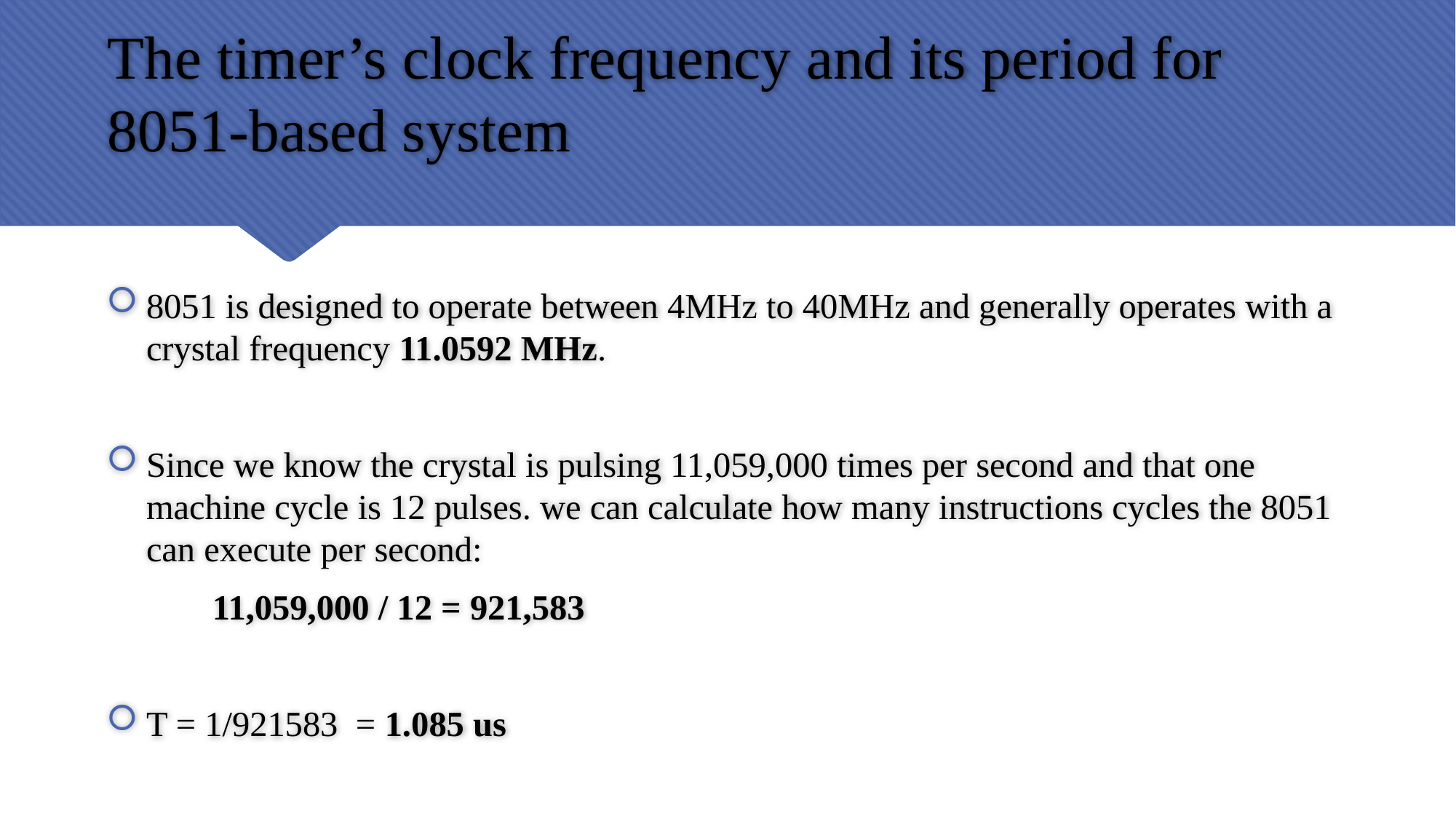

# The timer’s clock frequency and its period for 8051-based system

8051 is designed to operate between 4MHz to 40MHz and generally operates with a crystal frequency 11.0592 MHz.

Since we know the crystal is pulsing 11,059,000 times per second and that one machine cycle is 12 pulses. we can calculate how many instructions cycles the 8051 can execute per second:
			11,059,000 / 12 = 921,583

T = 1/921583  = 1.085 us